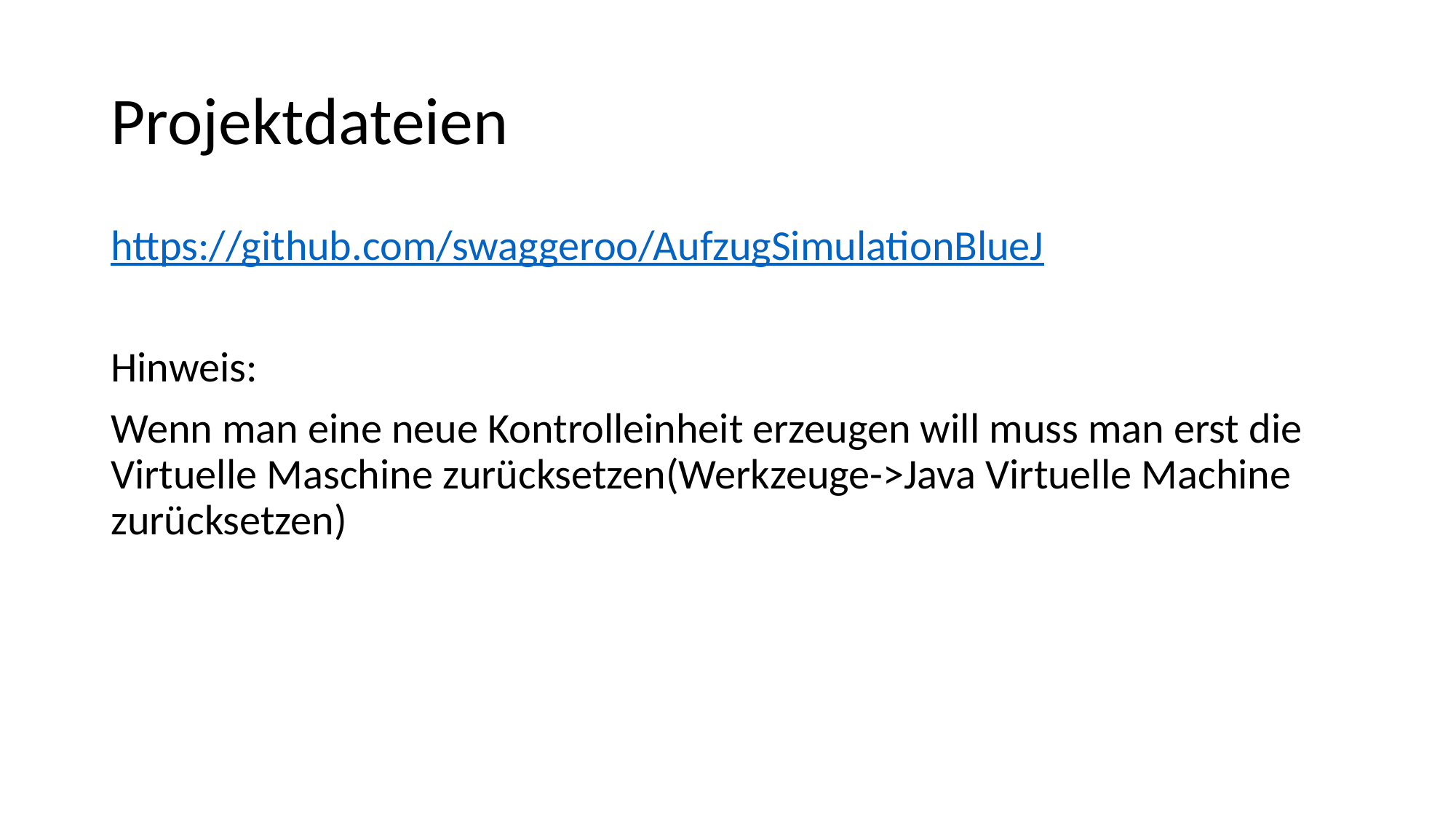

# Projektdateien
https://github.com/swaggeroo/AufzugSimulationBlueJ

Hinweis:
Wenn man eine neue Kontrolleinheit erzeugen will muss man erst die Virtuelle Maschine zurücksetzen(Werkzeuge->Java Virtuelle Machine zurücksetzen)